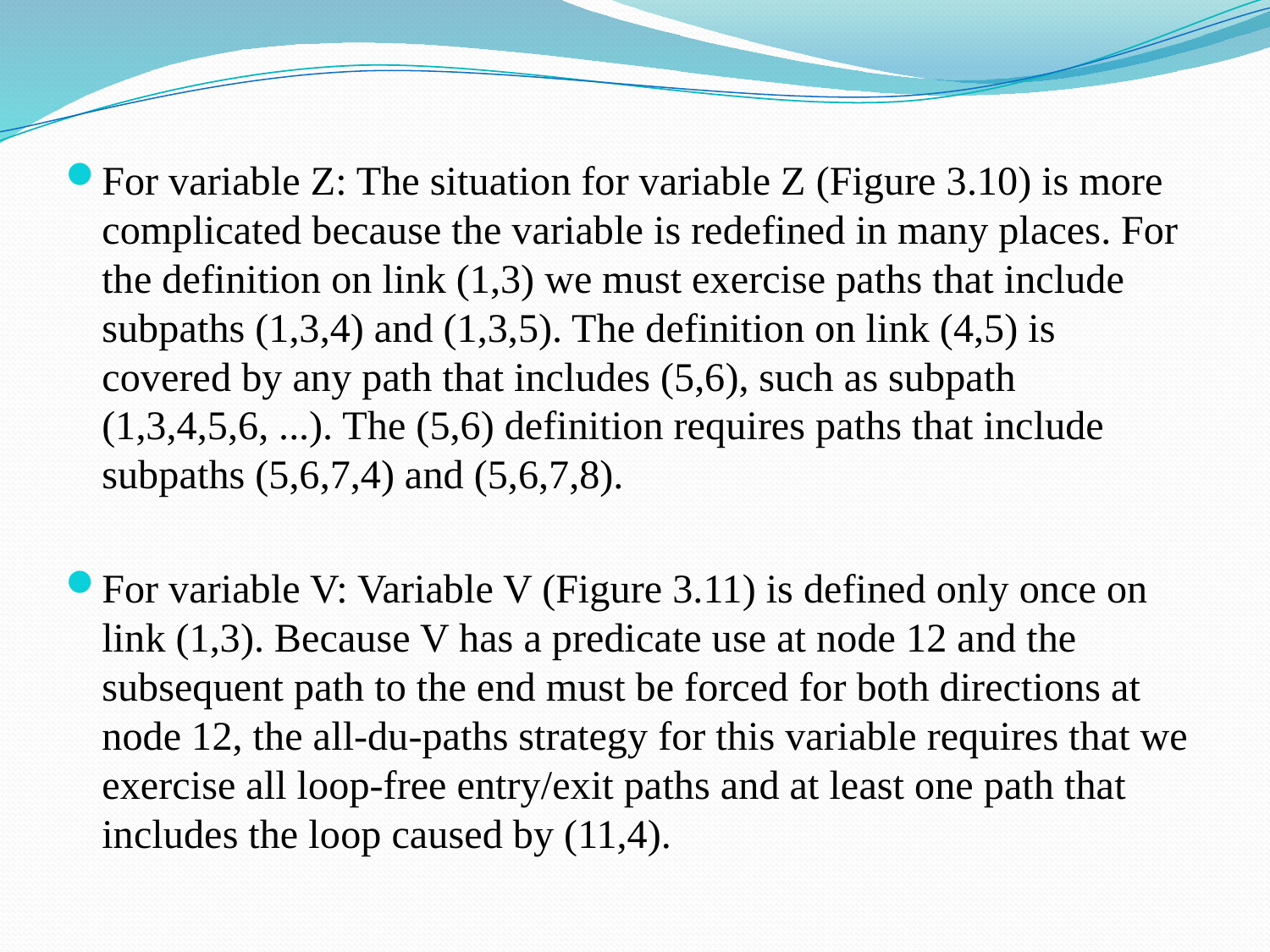

For variable Z: The situation for variable Z (Figure 3.10) is more complicated because the variable is redefined in many places. For the definition on link (1,3) we must exercise paths that include subpaths (1,3,4) and (1,3,5). The definition on link (4,5) is covered by any path that includes (5,6), such as subpath (1,3,4,5,6, ...). The (5,6) definition requires paths that include subpaths (5,6,7,4) and (5,6,7,8).

For variable V: Variable V (Figure 3.11) is defined only once on link (1,3). Because V has a predicate use at node 12 and the subsequent path to the end must be forced for both directions at node 12, the all-du-paths strategy for this variable requires that we exercise all loop-free entry/exit paths and at least one path that includes the loop caused by (11,4).